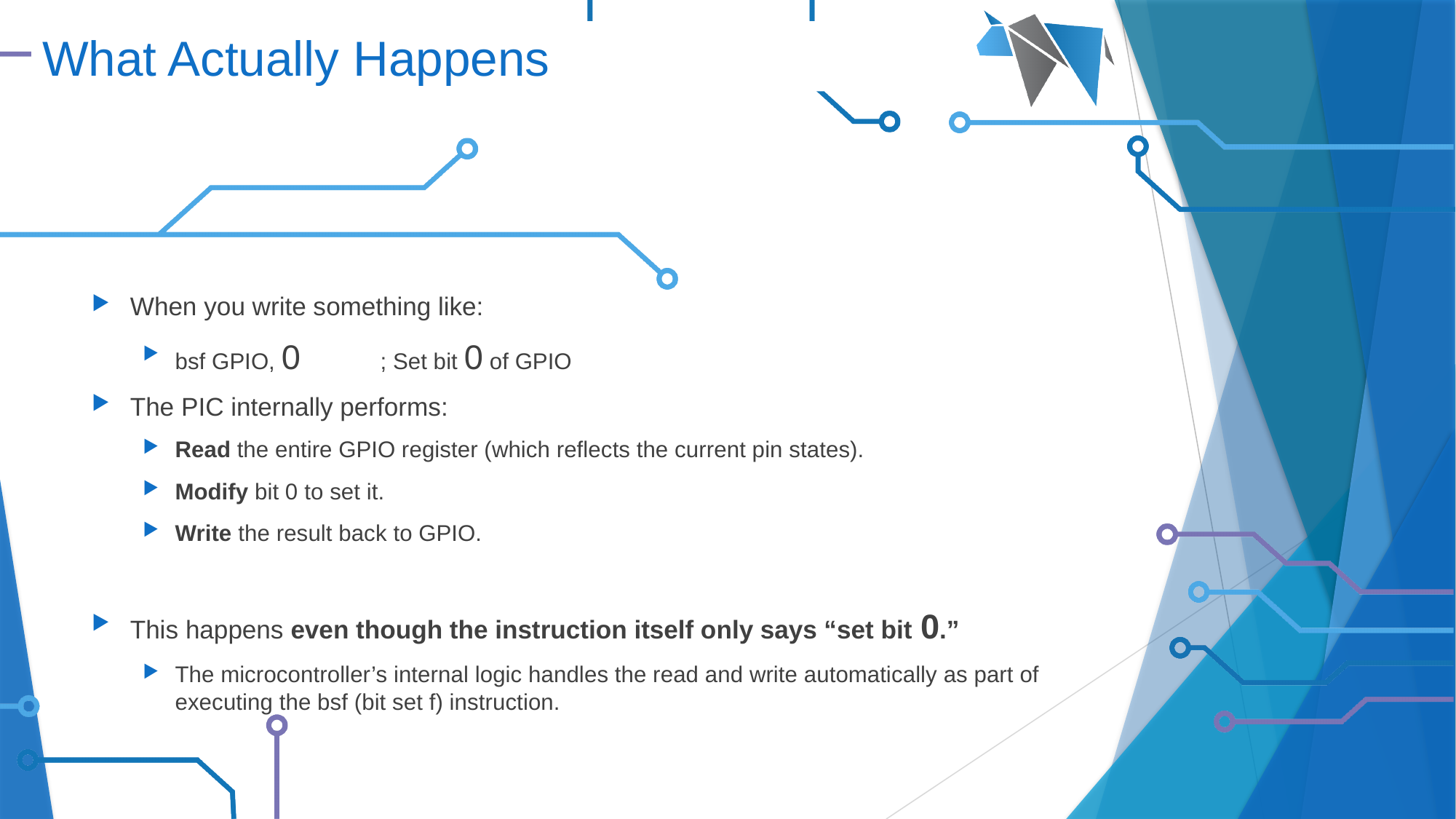

# What Actually Happens
When you write something like:
bsf GPIO, 0 			; Set bit 0 of GPIO
The PIC internally performs:
Read the entire GPIO register (which reflects the current pin states).
Modify bit 0 to set it.
Write the result back to GPIO.

This happens even though the instruction itself only says “set bit 0.”
The microcontroller’s internal logic handles the read and write automatically as part of executing the bsf (bit set f) instruction.